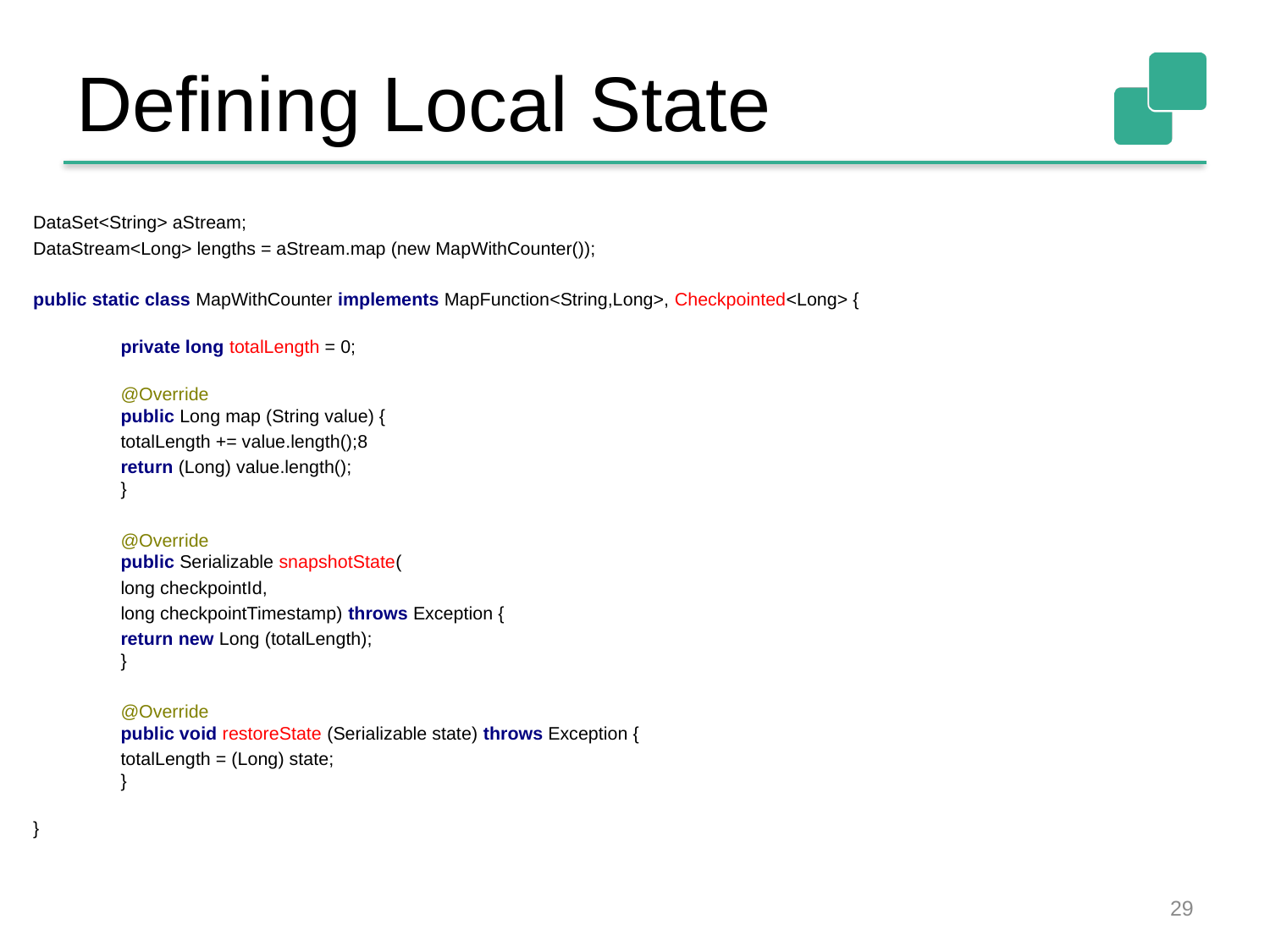

# Defining Local State
DataSet<String> aStream;
DataStream<Long> lengths = aStream.map (new MapWithCounter());

public static class MapWithCounter implements MapFunction<String,Long>, Checkpointed<Long> {
	private long totalLength = 0;
	@Override
	public Long map (String value) {
    		totalLength += value.length();8
		return (Long) value.length();
	}

	@Override
	public Serializable snapshotState(
			long checkpointId,
			long checkpointTimestamp) throws Exception {
		return new Long (totalLength);
	}

	@Override
	public void restoreState (Serializable state) throws Exception {
		totalLength = (Long) state;
	}
}

29